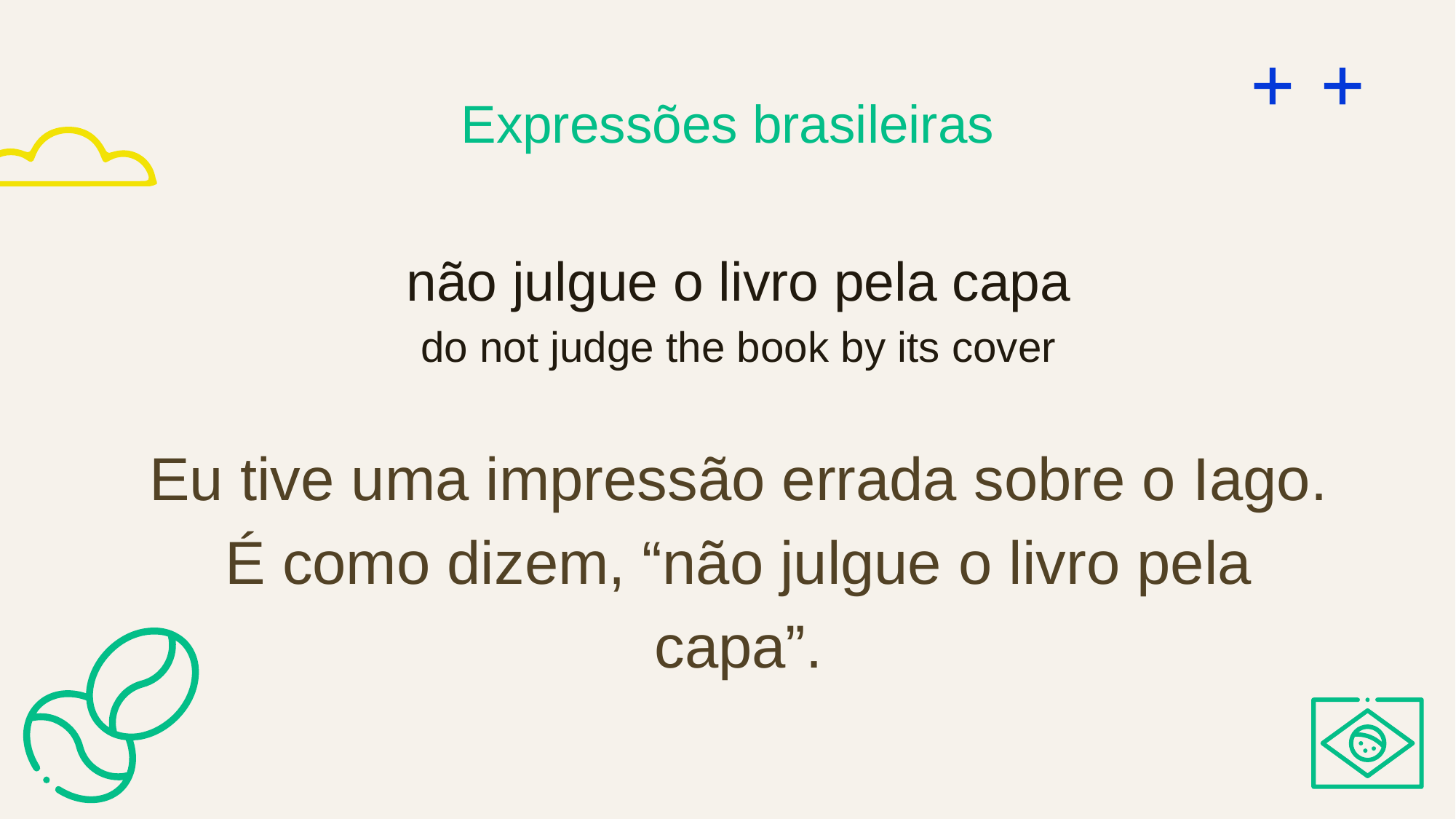

# Expressões brasileiras
não julgue o livro pela capa
do not judge the book by its cover

Eu tive uma impressão errada sobre o Iago. É como dizem, “não julgue o livro pela capa”.